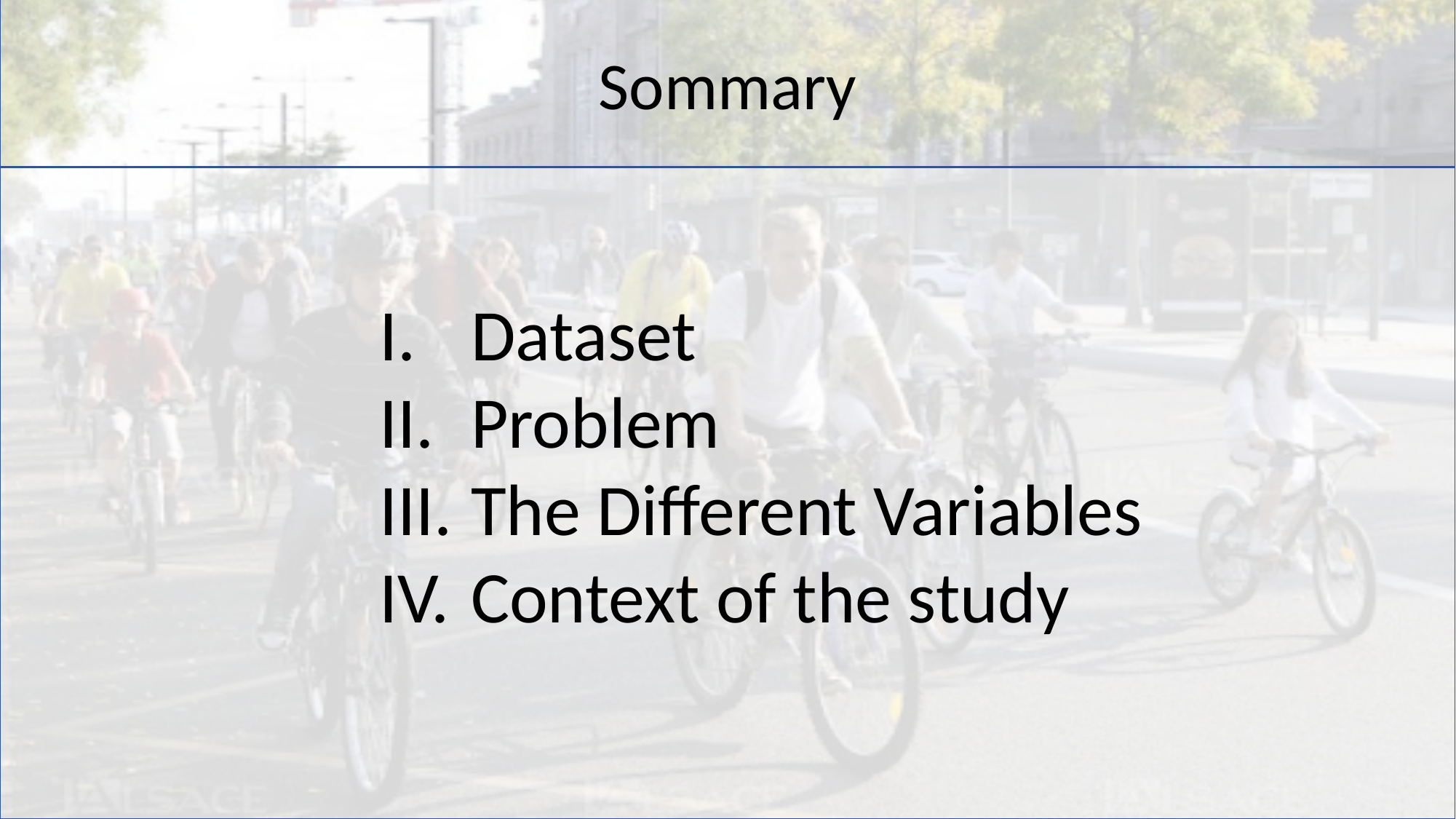

Sommary

I.
II.
III.
IV.
Dataset
Problem
The Different Variables
Context of the study